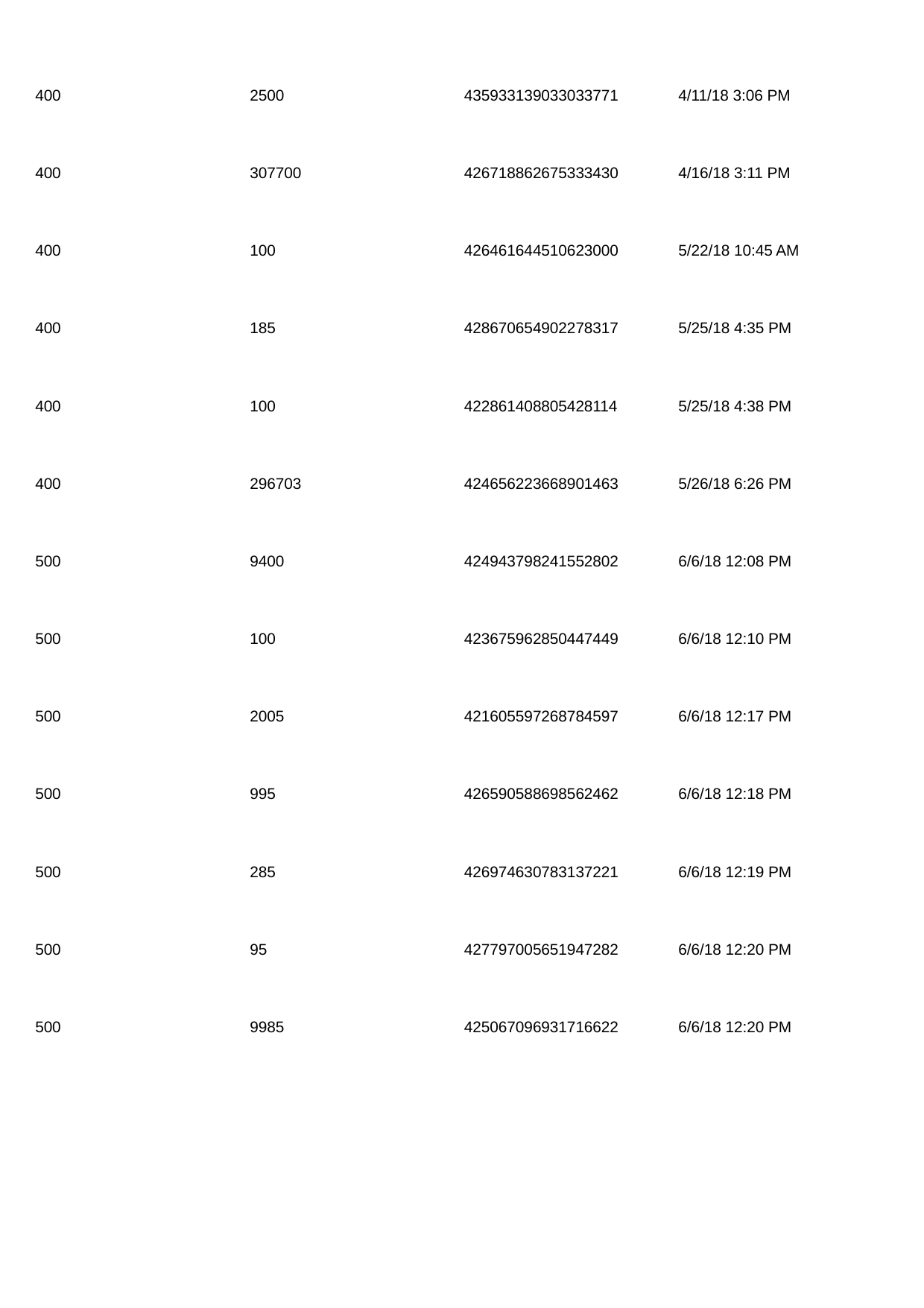

400
2500
435933139033033771
4/11/18 3:06 PM
 400
307700
426718862675333430
4/16/18 3:11 PM
 400
100
426461644510623000
5/22/18 10:45 AM
 400
185
428670654902278317
5/25/18 4:35 PM
 400
100
422861408805428114
5/25/18 4:38 PM
 400
296703
424656223668901463
5/26/18 6:26 PM
 500
9400
424943798241552802
6/6/18 12:08 PM
 500
100
423675962850447449
6/6/18 12:10 PM
 500
2005
421605597268784597
6/6/18 12:17 PM
 500
995
426590588698562462
6/6/18 12:18 PM
 500
285
426974630783137221
6/6/18 12:19 PM
 500
95
427797005651947282
6/6/18 12:20 PM
 500
9985
425067096931716622
6/6/18 12:20 PM